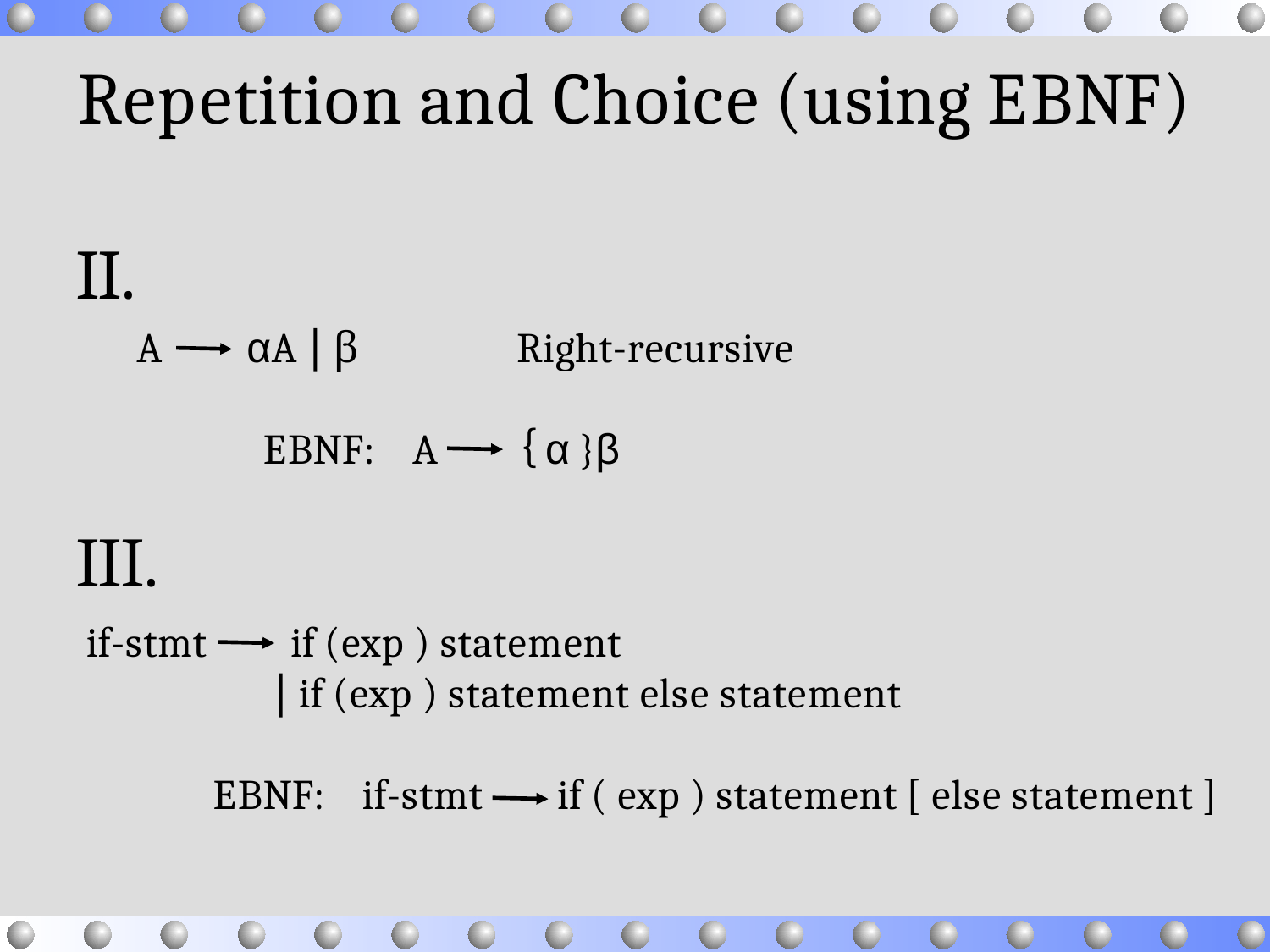

# Repetition and Choice (using EBNF)
II.
A         αA | β                 Right-recursive

EBNF:    A         { α }β
III.
if-stmt         if (exp ) statement
                    | if (exp ) statement else statement

EBNF:    if-stmt        if ( exp ) statement [ else statement ]